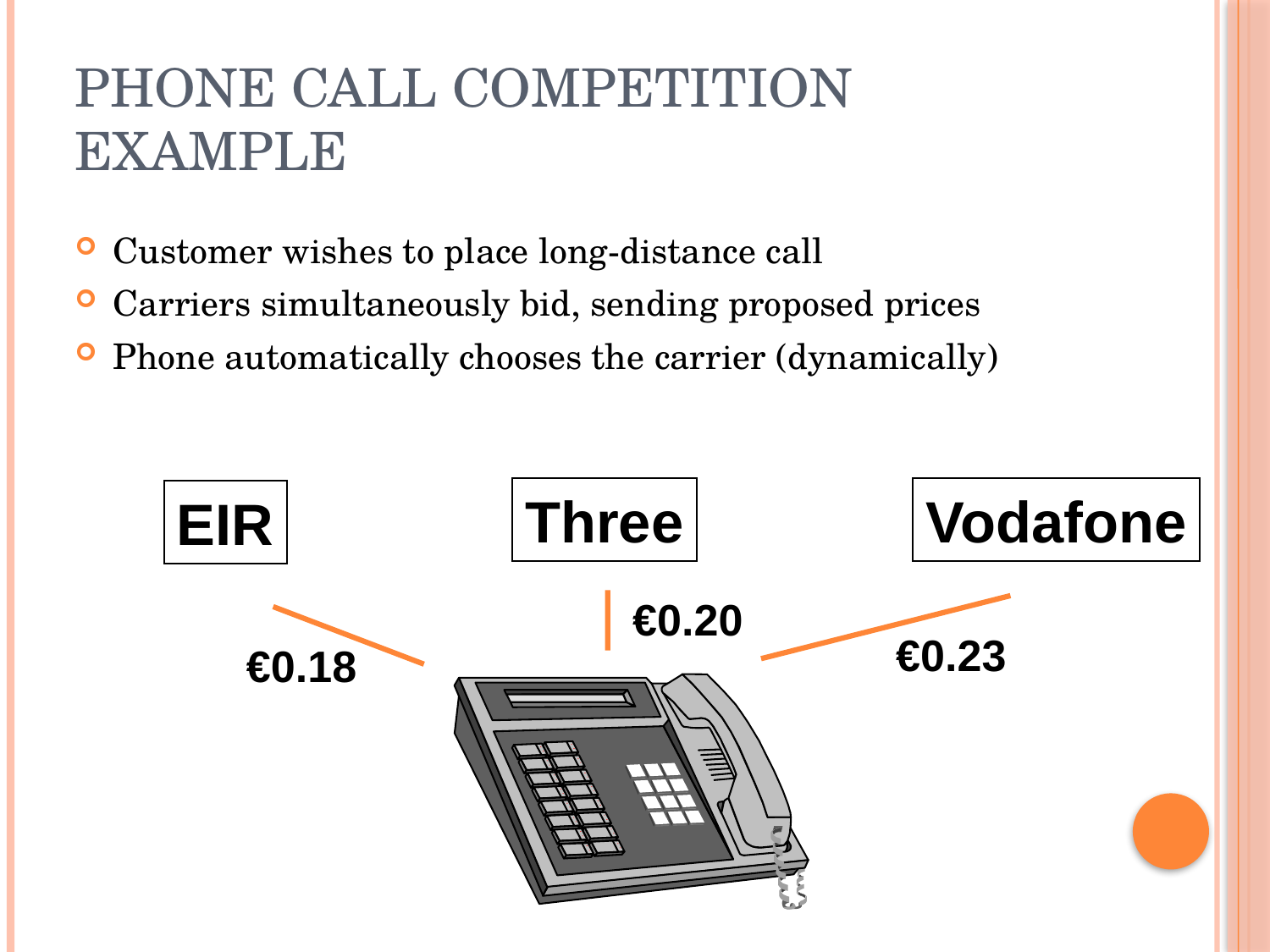

# Phone Call Competition Example
Customer wishes to place long-distance call
Carriers simultaneously bid, sending proposed prices
Phone automatically chooses the carrier (dynamically)
Three
Vodafone
EIR
€0.20

€0.23
€0.18